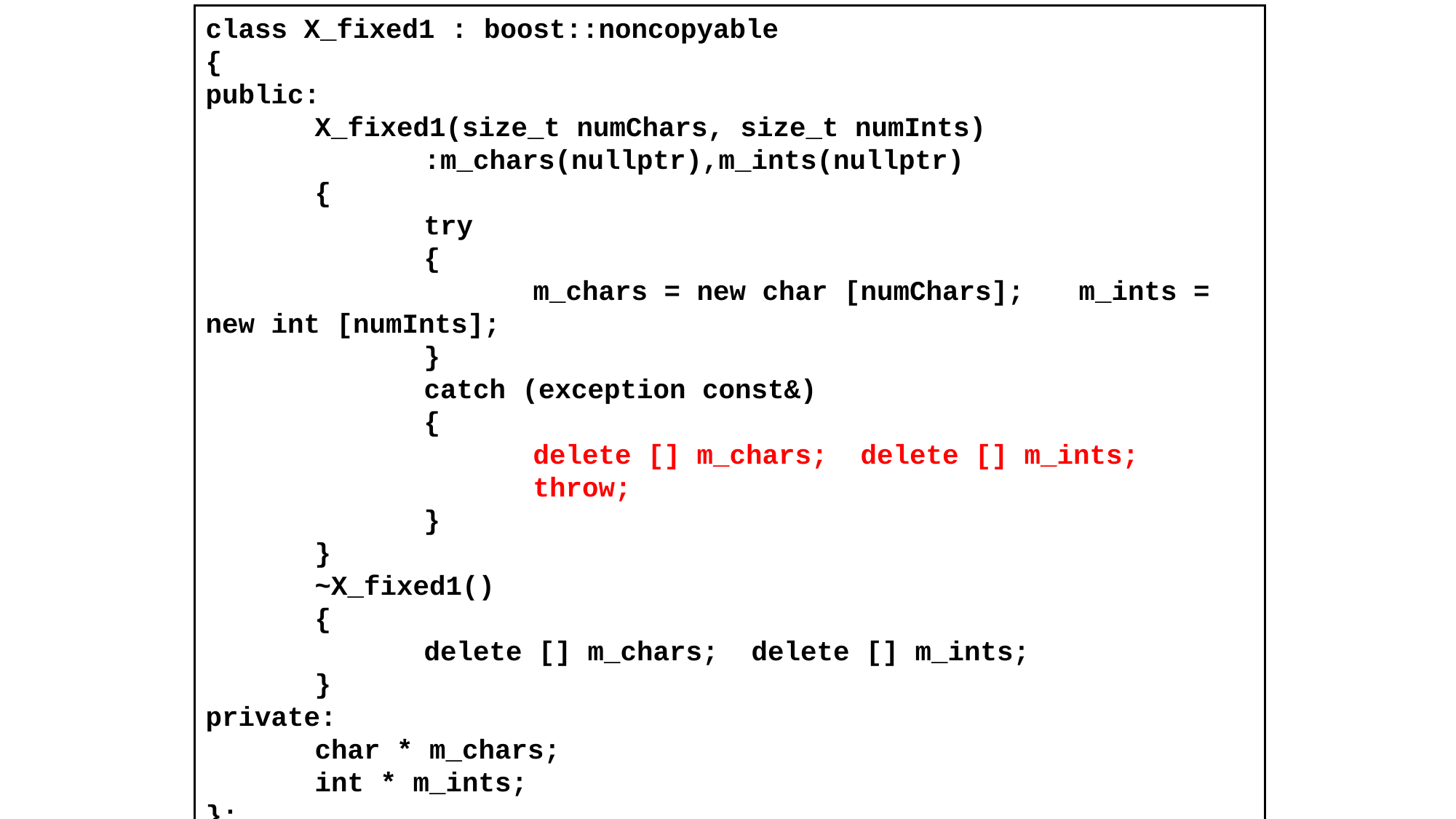

class X_fixed1 : boost::noncopyable
{
public:
	X_fixed1(size_t numChars, size_t numInts)
		:m_chars(nullptr),m_ints(nullptr)
	{
		try
		{
			m_chars = new char [numChars]; 	m_ints = new int [numInts];
		}
		catch (exception const&)
		{
			delete [] m_chars;	delete [] m_ints;
			throw;
		}
	}
	~X_fixed1()
	{
		delete [] m_chars;	delete [] m_ints;
	}
private:
	char * m_chars;
	int * m_ints;
};